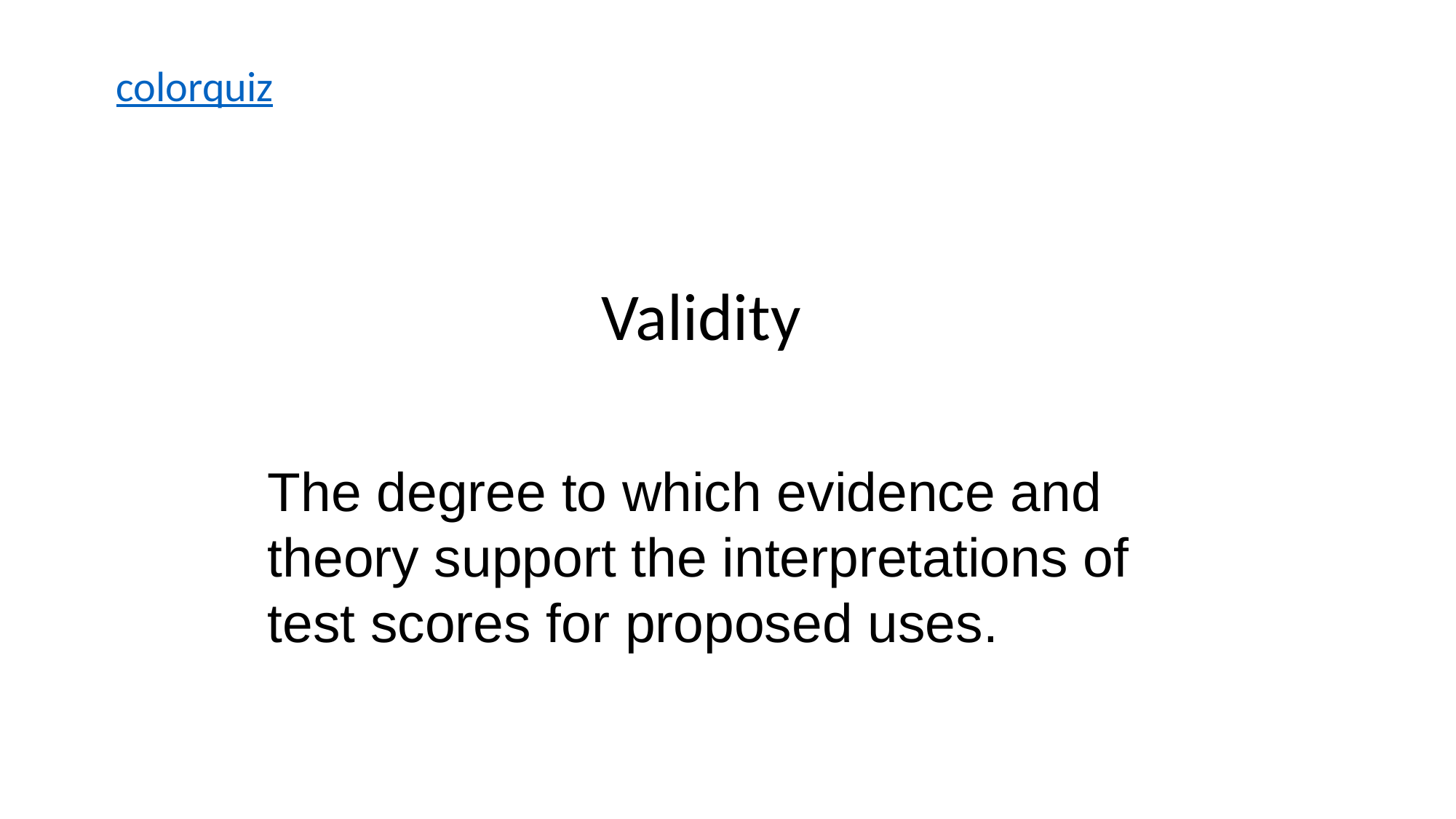

colorquiz
# Validity
The degree to which evidence and theory support the interpretations of test scores for proposed uses.